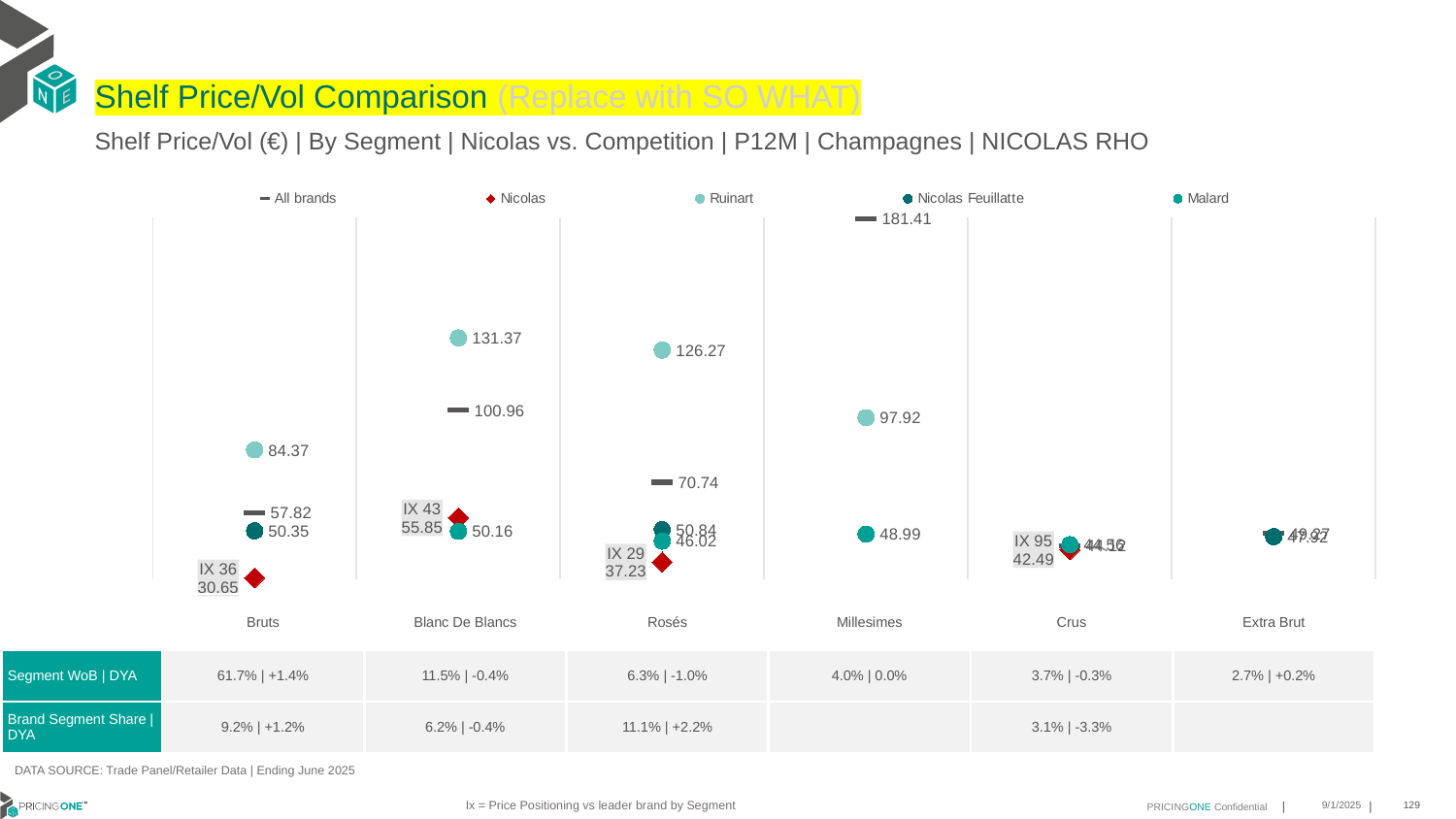

# Shelf Price/Vol Comparison (Replace with SO WHAT)
Shelf Price/Vol (€) | By Segment | Nicolas vs. Competition | P12M | Champagnes | NICOLAS RHO

### Chart

| Category | All brands | Nicolas | Ruinart | Nicolas Feuillatte | Malard |
|---|---|---|---|---|---|
| IX 36 | 57.82 | 30.65 | 84.37 | 50.35 | None |
| IX 43 | 100.96 | 55.85 | 131.37 | None | 50.16 |
| IX 29 | 70.74 | 37.23 | 126.27 | 50.84 | 46.02 |
| None | 181.41 | None | 97.92 | None | 48.99 |
| IX 95 | 44.12 | 42.49 | None | None | 44.56 |
| None | 49.27 | None | None | 47.92 | None |
|  | Bruts | Blanc De Blancs | Rosés | Millesimes | Crus | Extra Brut |
| --- | --- | --- | --- | --- | --- | --- |
| Segment WoB | DYA | 61.7% | +1.4% | 11.5% | -0.4% | 6.3% | -1.0% | 4.0% | 0.0% | 3.7% | -0.3% | 2.7% | +0.2% |
| Brand Segment Share | DYA | 9.2% | +1.2% | 6.2% | -0.4% | 11.1% | +2.2% |  | 3.1% | -3.3% |  |
DATA SOURCE: Trade Panel/Retailer Data | Ending June 2025
Ix = Price Positioning vs leader brand by Segment
9/1/2025
129